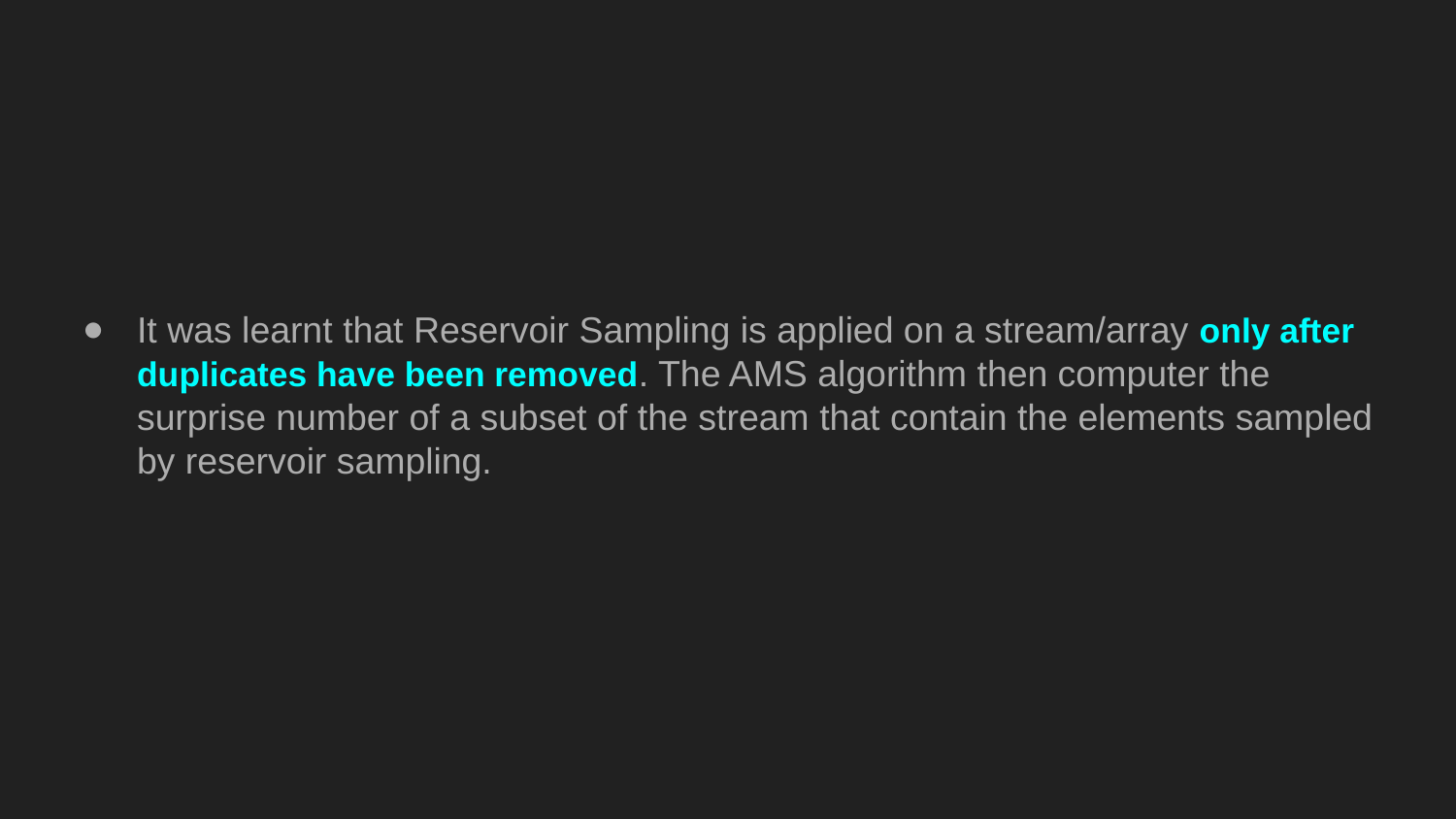

It was learnt that Reservoir Sampling is applied on a stream/array only after duplicates have been removed. The AMS algorithm then computer the surprise number of a subset of the stream that contain the elements sampled by reservoir sampling.